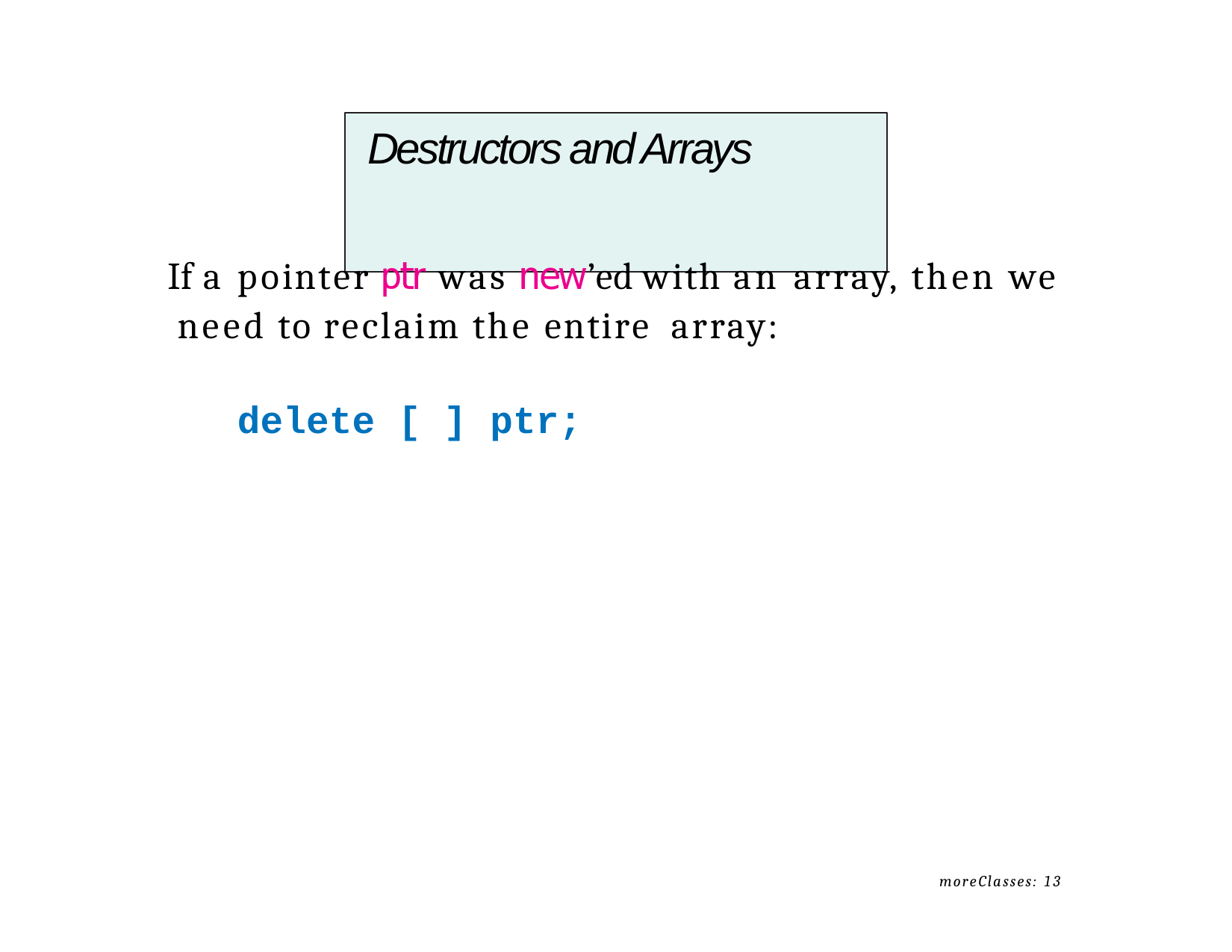

# Destructors and Arrays
If a pointer ptr was new’ed with an array, then we  need to reclaim the entire array:

delete [ ] ptr;
moreClasses: 13